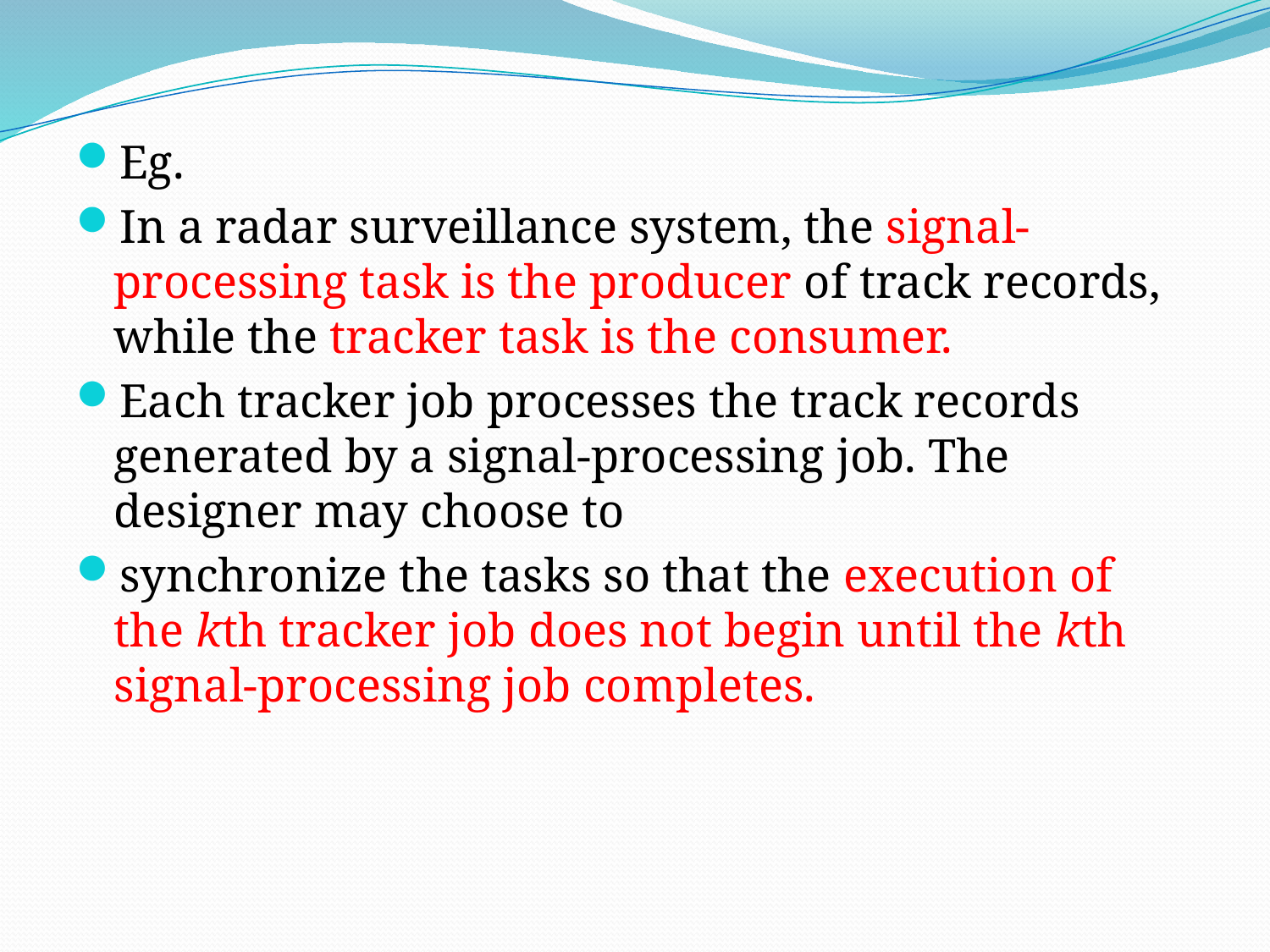

Eg.
In a radar surveillance system, the signal-processing task is the producer of track records, while the tracker task is the consumer.
Each tracker job processes the track records generated by a signal-processing job. The designer may choose to
synchronize the tasks so that the execution of the kth tracker job does not begin until the kth signal-processing job completes.